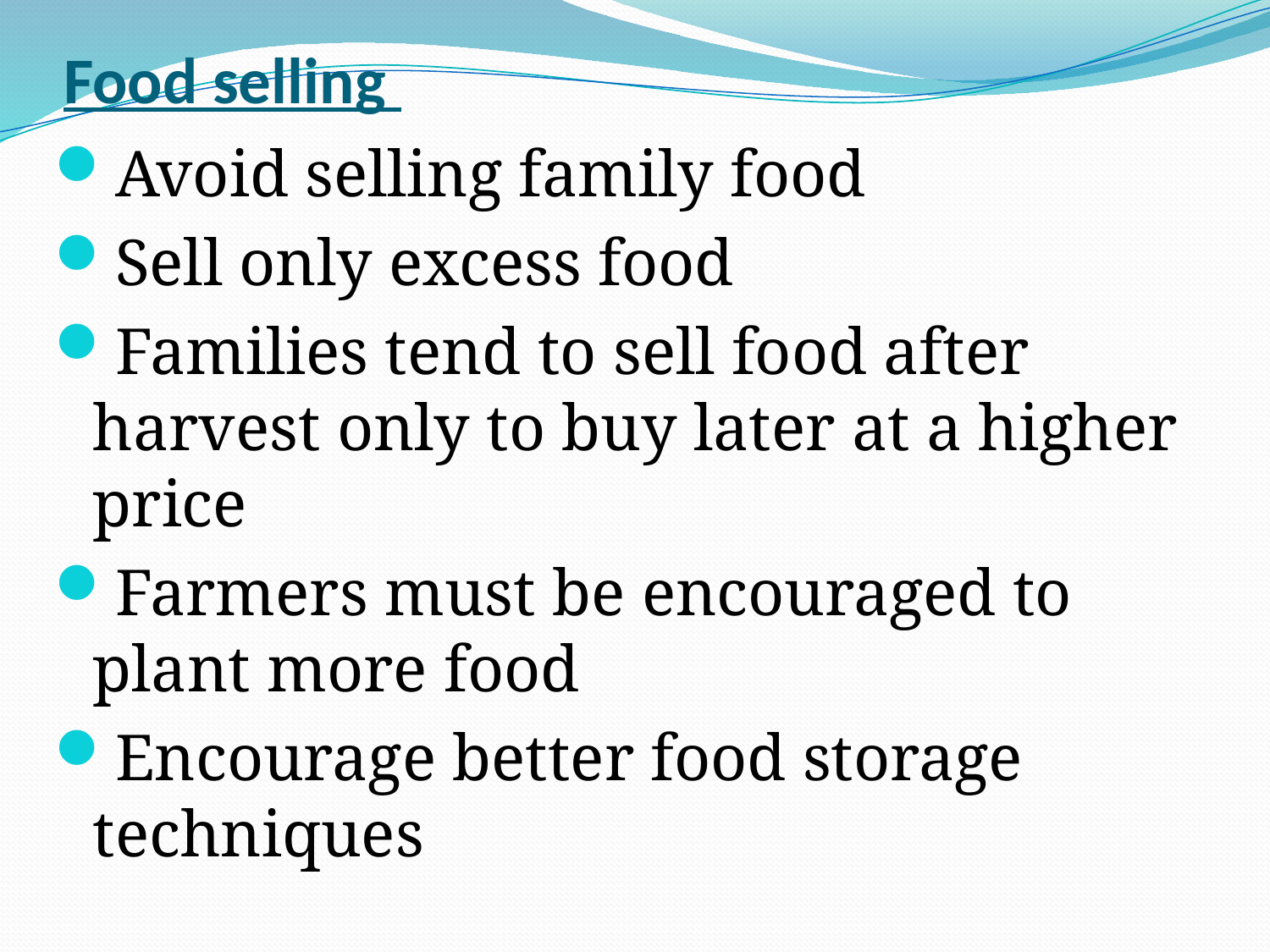

# Food selling
Avoid selling family food
Sell only excess food
Families tend to sell food after harvest only to buy later at a higher price
Farmers must be encouraged to plant more food
Encourage better food storage techniques